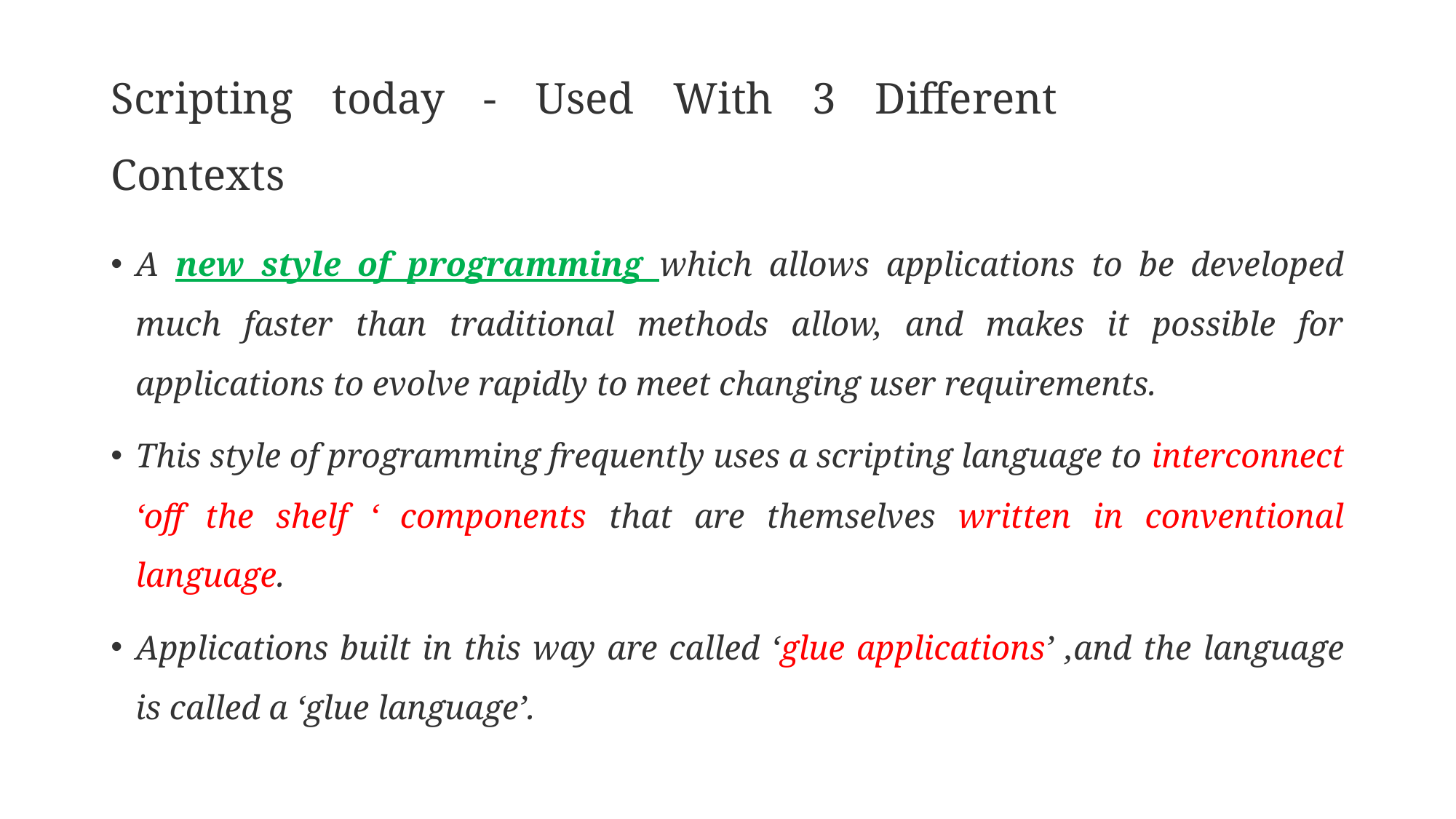

# Scripting today - Used With 3 Different Contexts
A new style of programming which allows applications to be developed much faster than traditional methods allow, and makes it possible for applications to evolve rapidly to meet changing user requirements.
This style of programming frequently uses a scripting language to interconnect ‘off the shelf ‘ components that are themselves written in conventional language.
Applications built in this way are called ‘glue applications’ ,and the language is called a ‘glue language’.